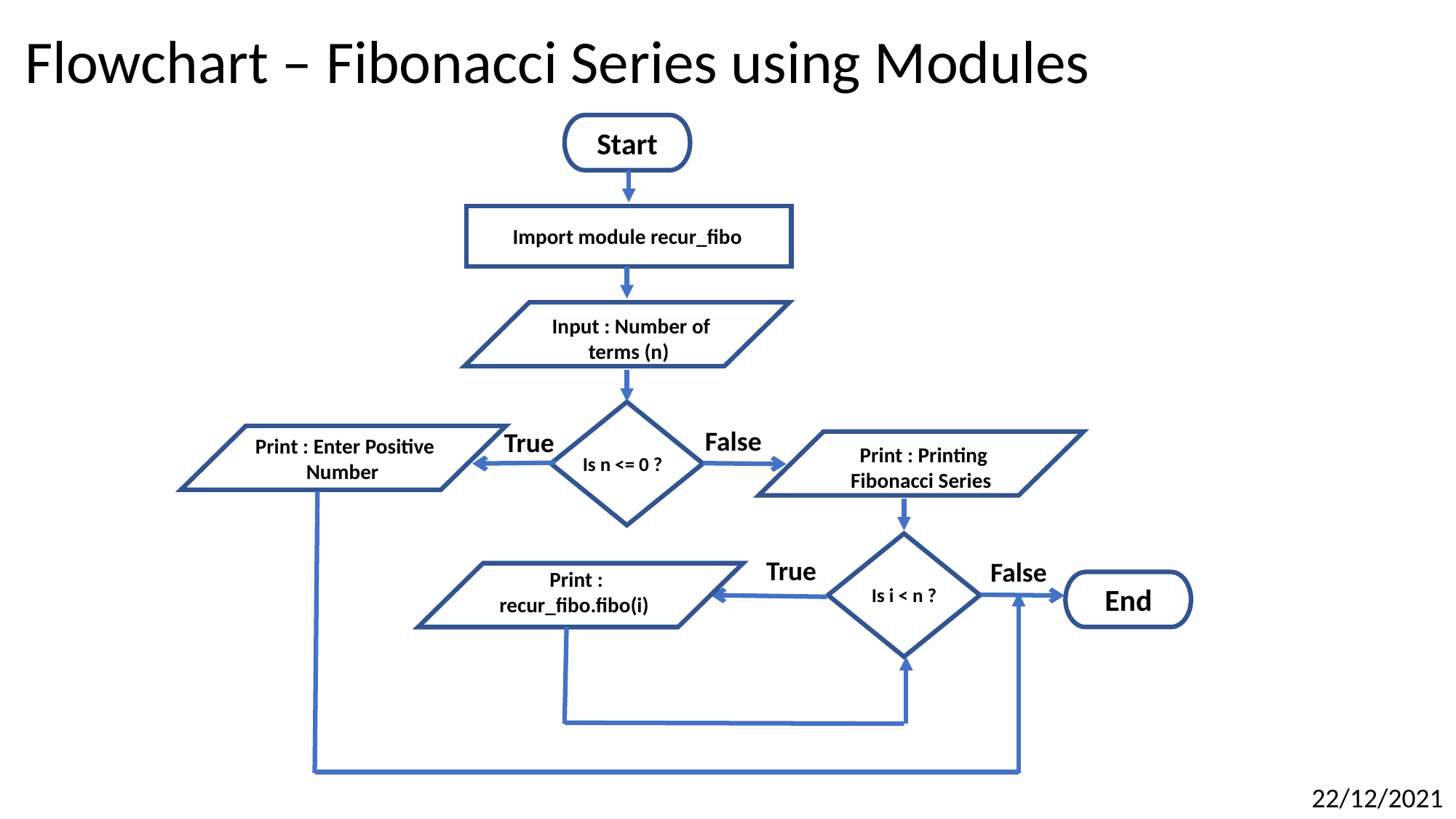

# Flowchart – Fibonacci Series using Modules

Start

Import module recur_fibo

 Input : Number of terms (n)

False
True

 Print : Enter Positive Number

 Print : Printing Fibonacci Series
Is n <= 0 ?

True
False
 Print : recur_fibo.fibo(i)

End
Is i < n ?
22/12/2021